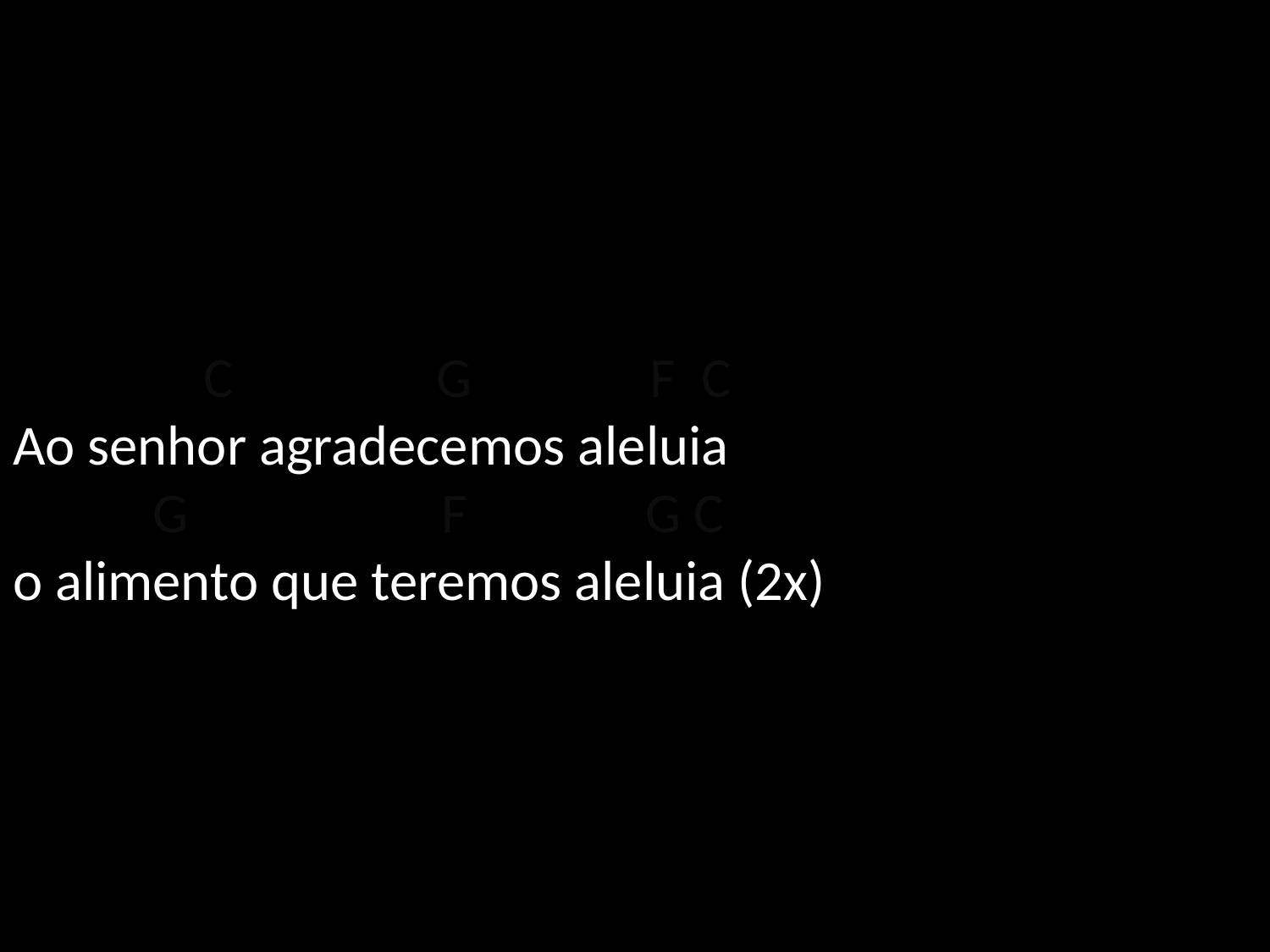

# C                G              F  C Ao senhor agradecemos aleluia G                    F              G C o alimento que teremos aleluia (2x)